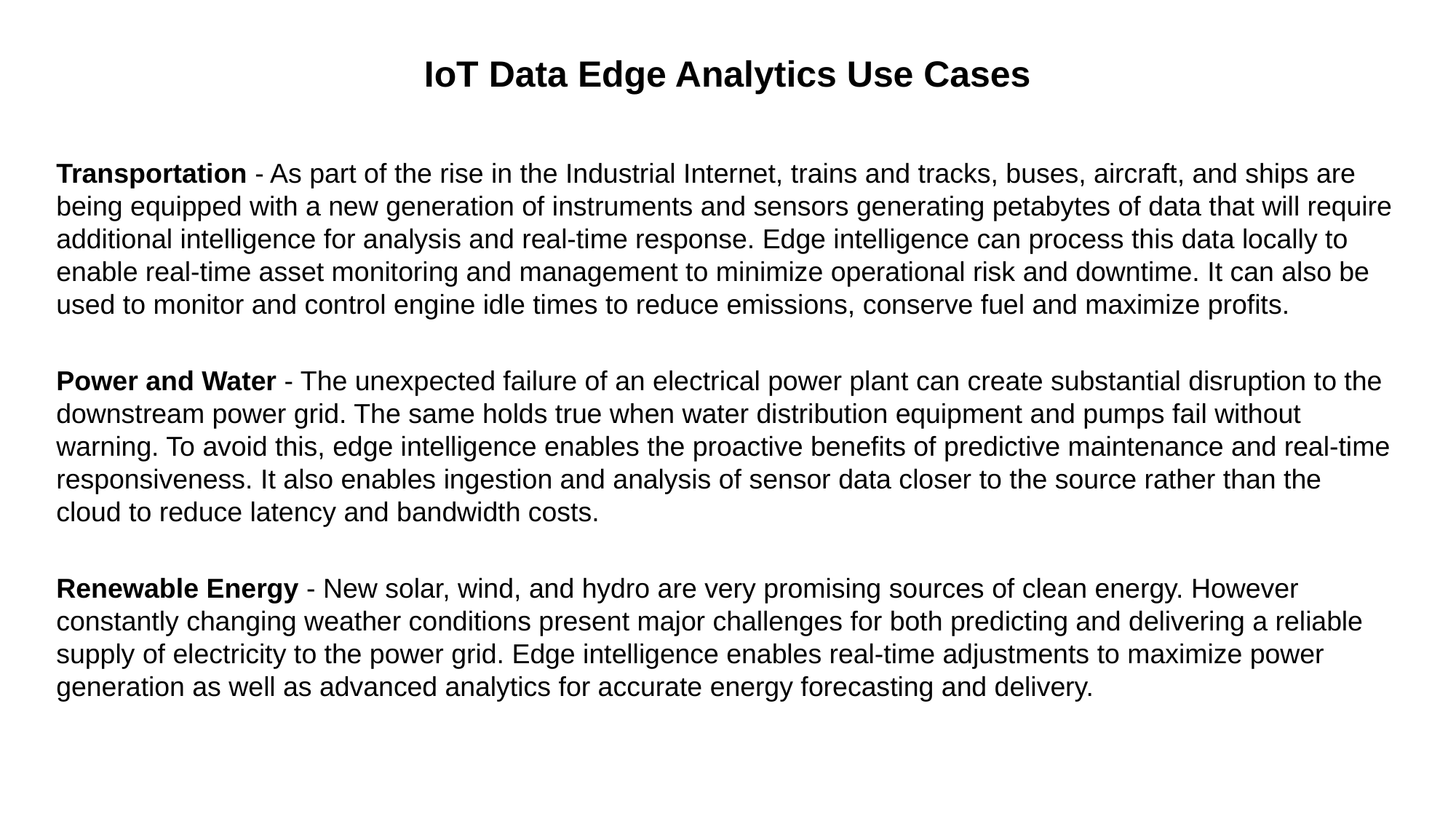

# IoT Data Edge Analytics Use Cases

Transportation - As part of the rise in the Industrial Internet, trains and tracks, buses, aircraft, and ships are being equipped with a new generation of instruments and sensors generating petabytes of data that will require additional intelligence for analysis and real-time response. Edge intelligence can process this data locally to enable real-time asset monitoring and management to minimize operational risk and downtime. It can also be used to monitor and control engine idle times to reduce emissions, conserve fuel and maximize profits.

Power and Water - The unexpected failure of an electrical power plant can create substantial disruption to the downstream power grid. The same holds true when water distribution equipment and pumps fail without warning. To avoid this, edge intelligence enables the proactive benefits of predictive maintenance and real-time responsiveness. It also enables ingestion and analysis of sensor data closer to the source rather than the cloud to reduce latency and bandwidth costs.

Renewable Energy - New solar, wind, and hydro are very promising sources of clean energy. However constantly changing weather conditions present major challenges for both predicting and delivering a reliable supply of electricity to the power grid. Edge intelligence enables real-time adjustments to maximize power generation as well as advanced analytics for accurate energy forecasting and delivery.